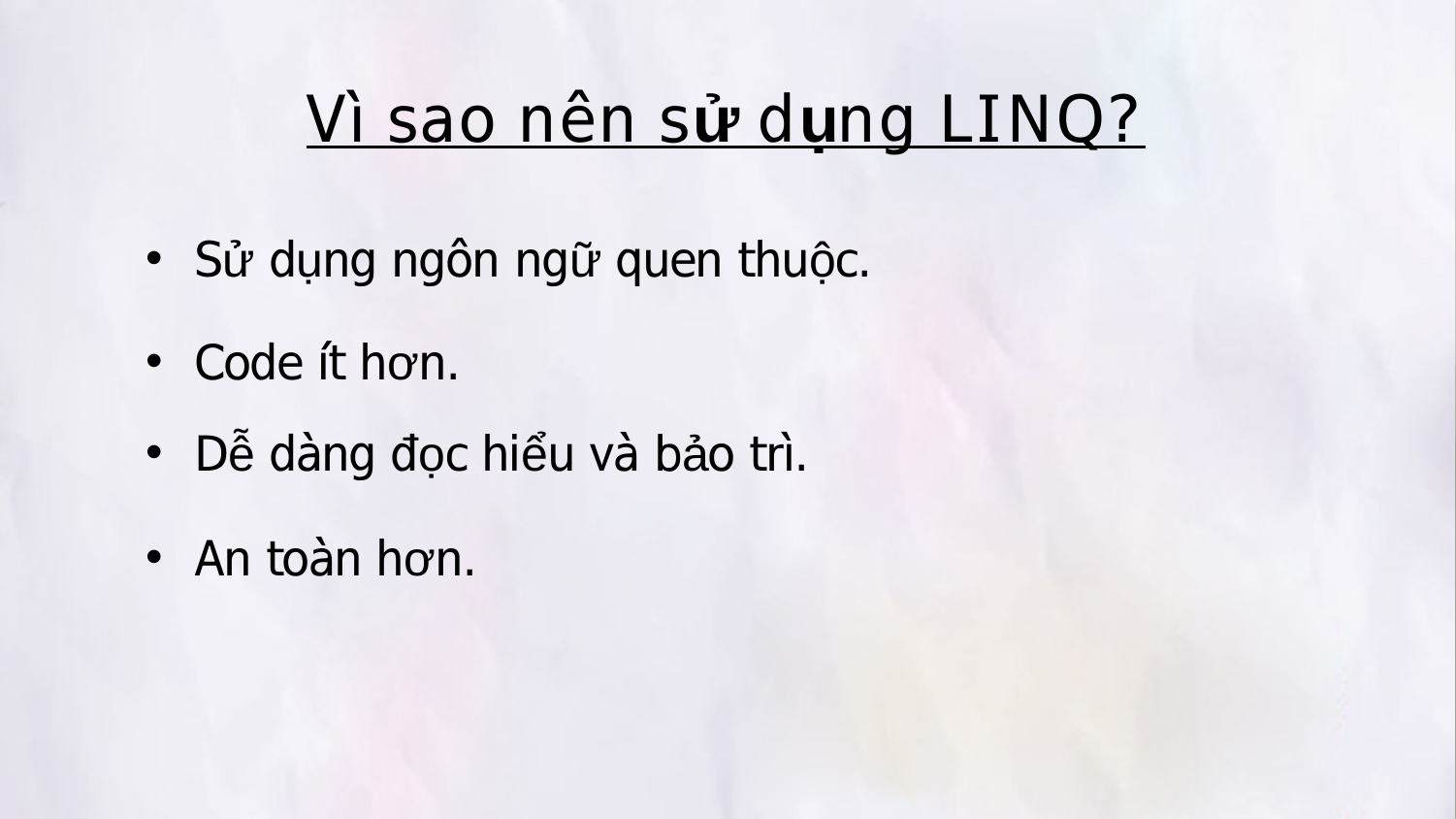

Vì sao nên sử dụng LINQ?
 Sử dụng ngôn ngữ quen thuộc.
 Code ít hơn.
 Dễ dàng đọc hiểu và bảo trì.
 An toàn hơn.